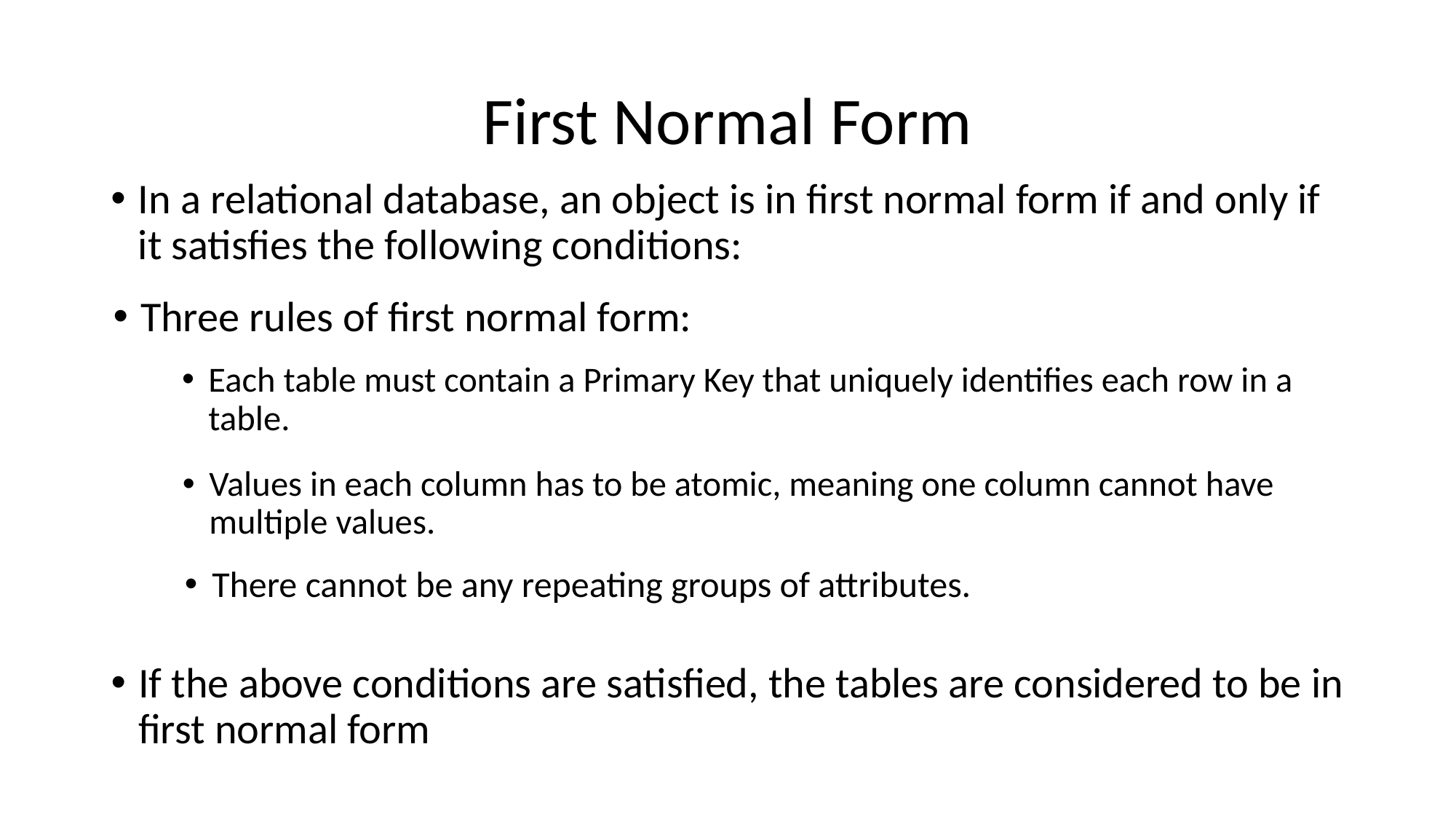

# First Normal Form
In a relational database, an object is in first normal form if and only if it satisfies the following conditions:

Three rules of first normal form:

Each table must contain a Primary Key that uniquely identifies each row in a table.

Values in each column has to be atomic, meaning one column cannot have multiple values.

There cannot be any repeating groups of attributes.

If the above conditions are satisfied, the tables are considered to be in first normal form